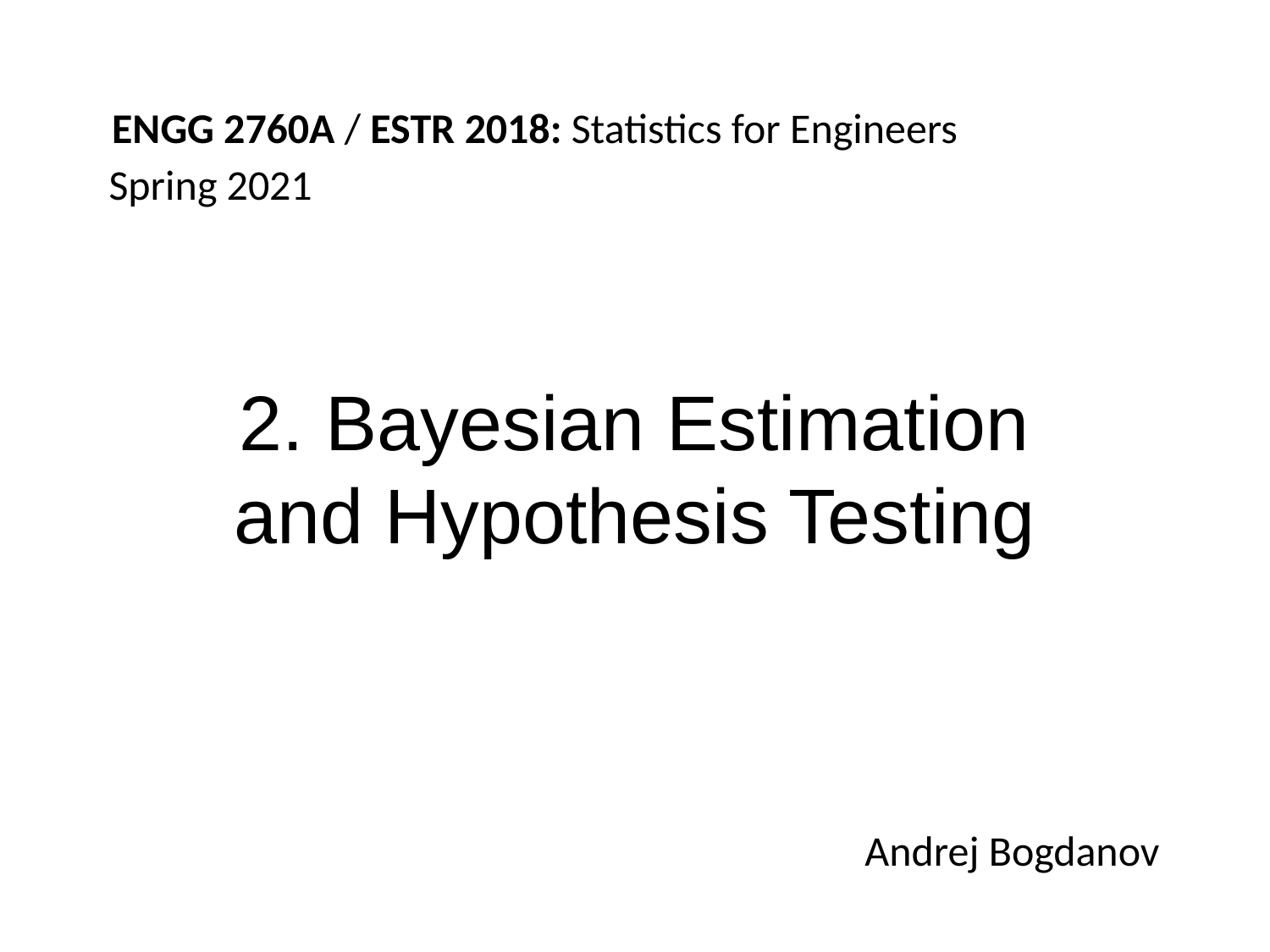

# 2. Bayesian Estimation and Hypothesis Testing